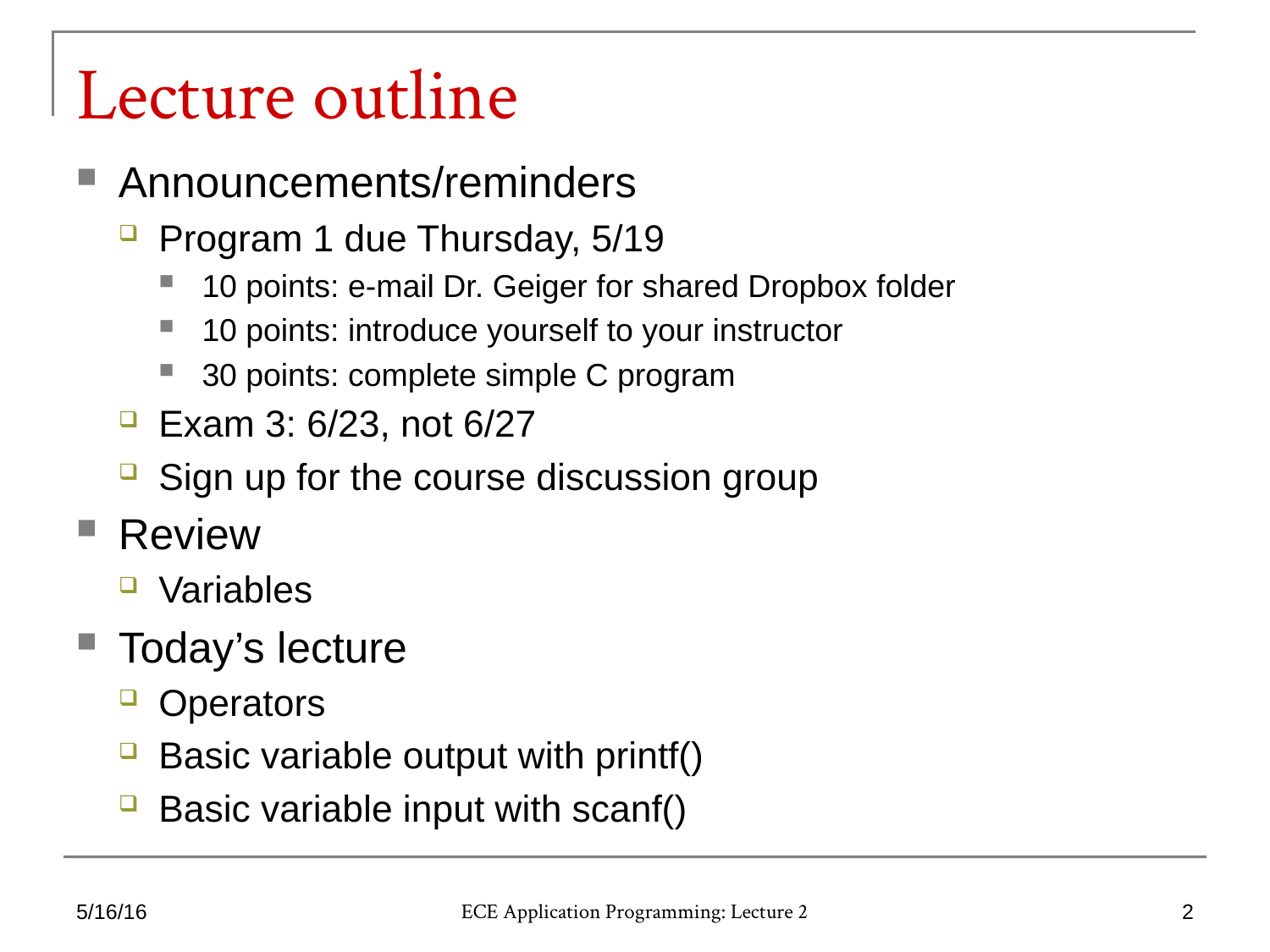

# Lecture outline
Announcements/reminders
Program 1 due Thursday, 5/19
10 points: e-mail Dr. Geiger for shared Dropbox folder
10 points: introduce yourself to your instructor
30 points: complete simple C program
Exam 3: 6/23, not 6/27
Sign up for the course discussion group
Review
Variables
Today’s lecture
Operators
Basic variable output with printf()
Basic variable input with scanf()
5/16/16
2
ECE Application Programming: Lecture 2